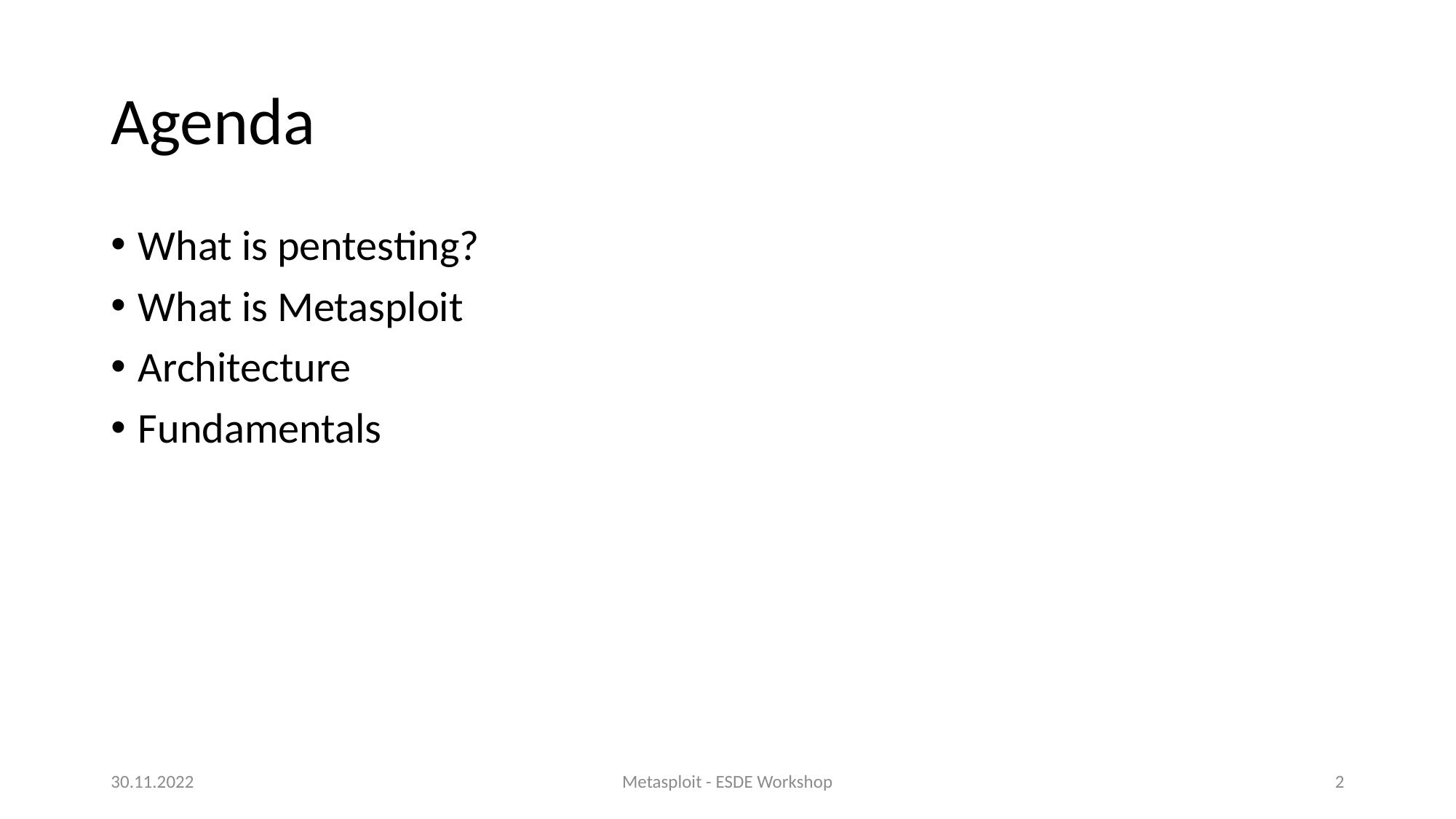

# Agenda
What is pentesting?
What is Metasploit
Architecture
Fundamentals
30.11.2022
Metasploit - ESDE Workshop
2